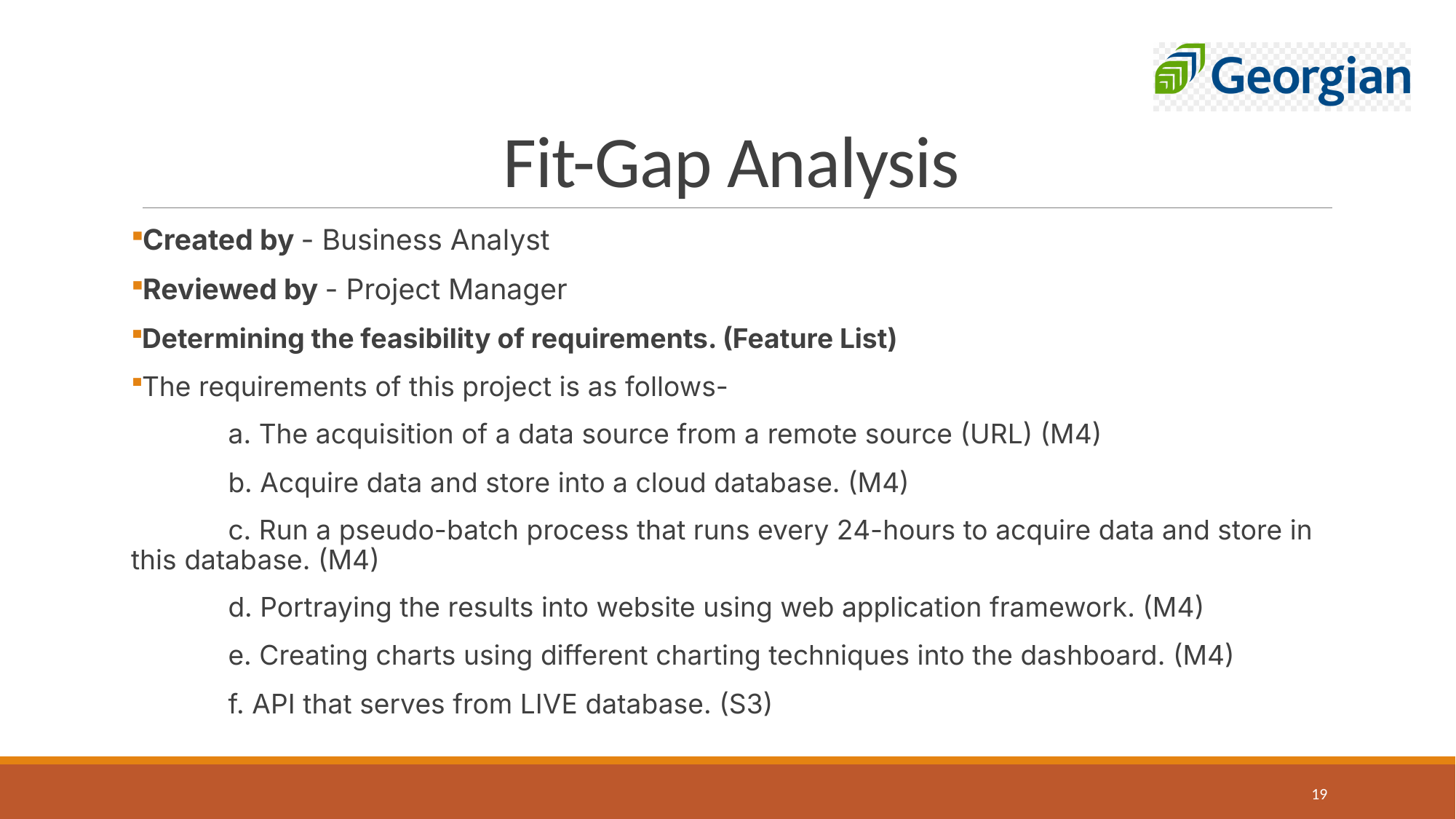

# Fit-Gap Analysis
Created by - Business Analyst
Reviewed by - Project Manager
Determining the feasibility of requirements. (Feature List)
The requirements of this project is as follows-
	a. The acquisition of a data source from a remote source (URL) (M4)
	b. Acquire data and store into a cloud database. (M4)
	c. Run a pseudo-batch process that runs every 24-hours to acquire data and store in this database. (M4)
	d. Portraying the results into website using web application framework. (M4)
	e. Creating charts using different charting techniques into the dashboard. (M4)
	f. API that serves from LIVE database. (S3)
19